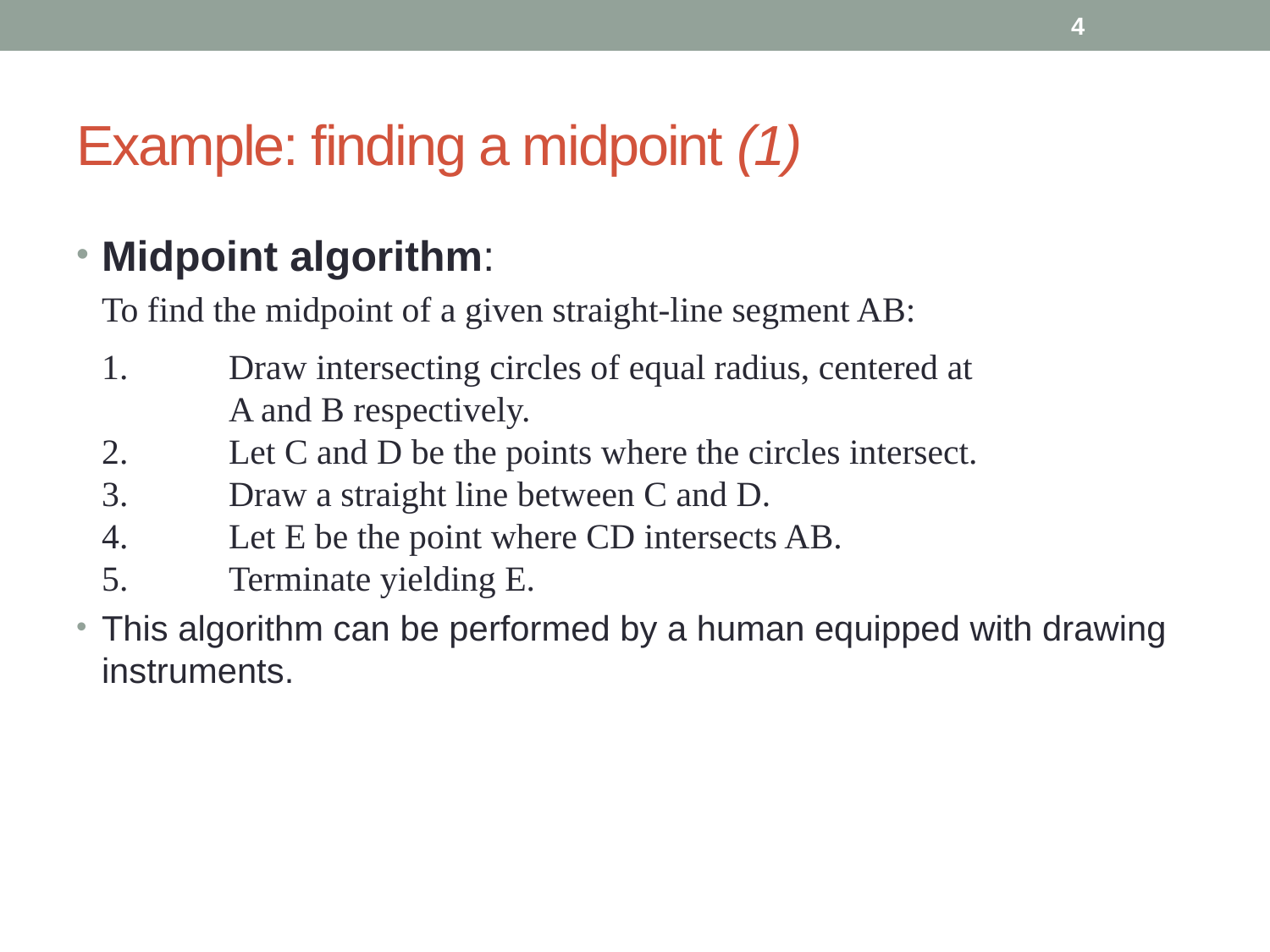

4
# Example: finding a midpoint (1)
Midpoint algorithm:
	To find the midpoint of a given straight-line segment AB:
	1.	Draw intersecting circles of equal radius, centered at
	A and B respectively.
2.	Let C and D be the points where the circles intersect.
3.	Draw a straight line between C and D.
4.	Let E be the point where CD intersects AB.
5.	Terminate yielding E.
This algorithm can be performed by a human equipped with drawing instruments.